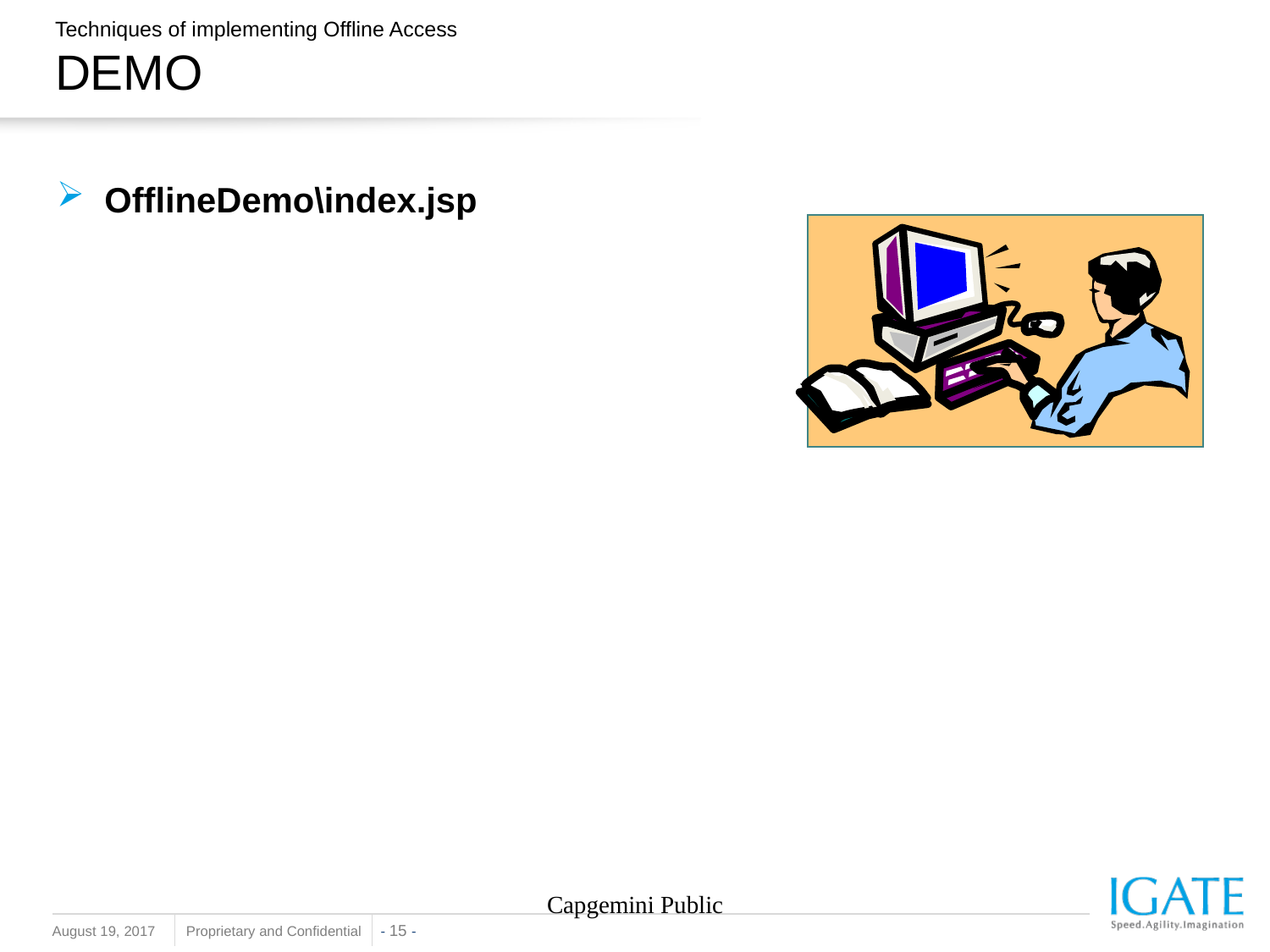

# Techniques of implementing Offline Access DEMO
OfflineDemo\index.jsp

Capgemini Public